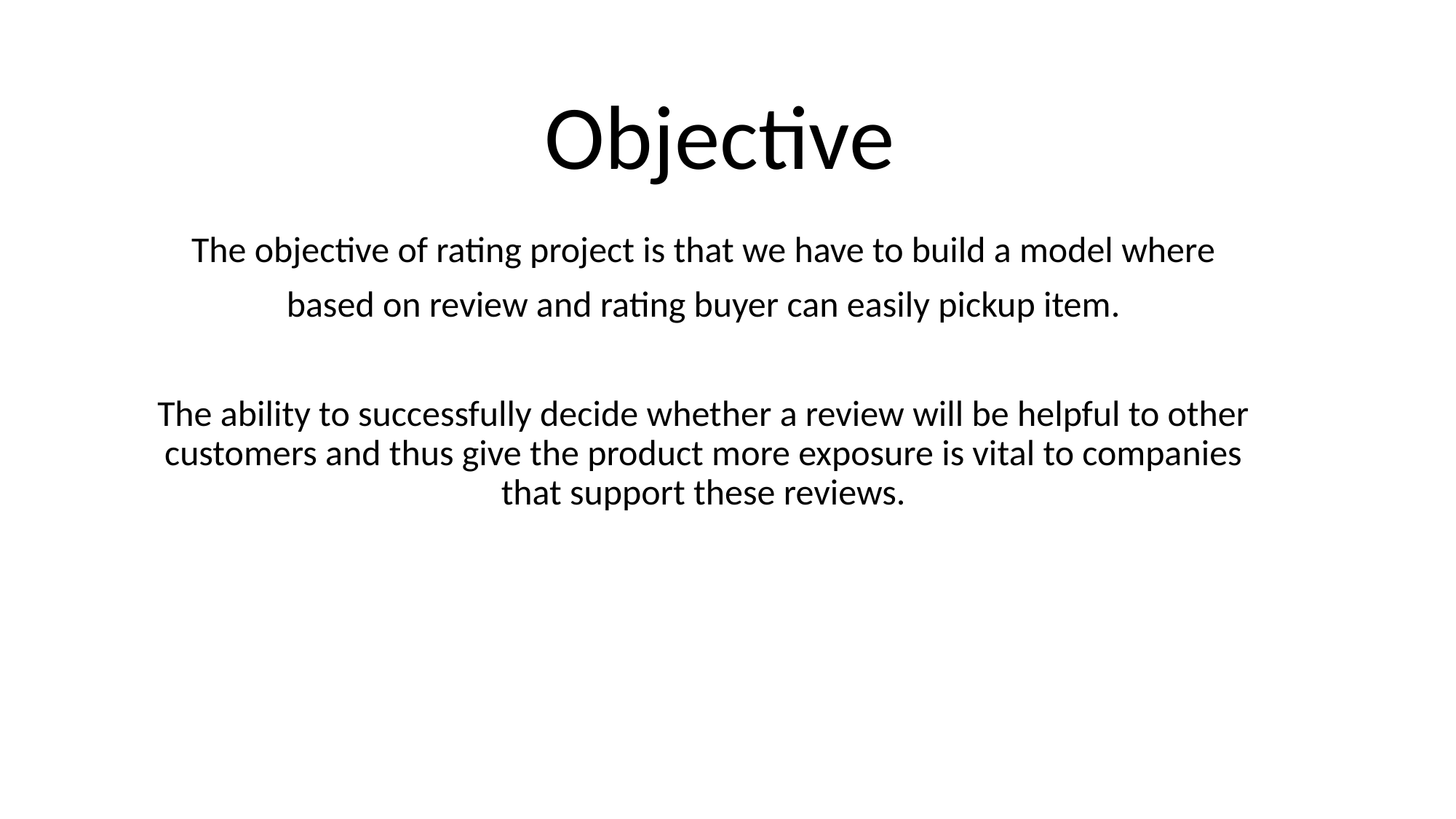

# Objective
The objective of rating project is that we have to build a model where
based on review and rating buyer can easily pickup item.

The ability to successfully decide whether a review will be helpful to other customers and thus give the product more exposure is vital to companies that support these reviews.